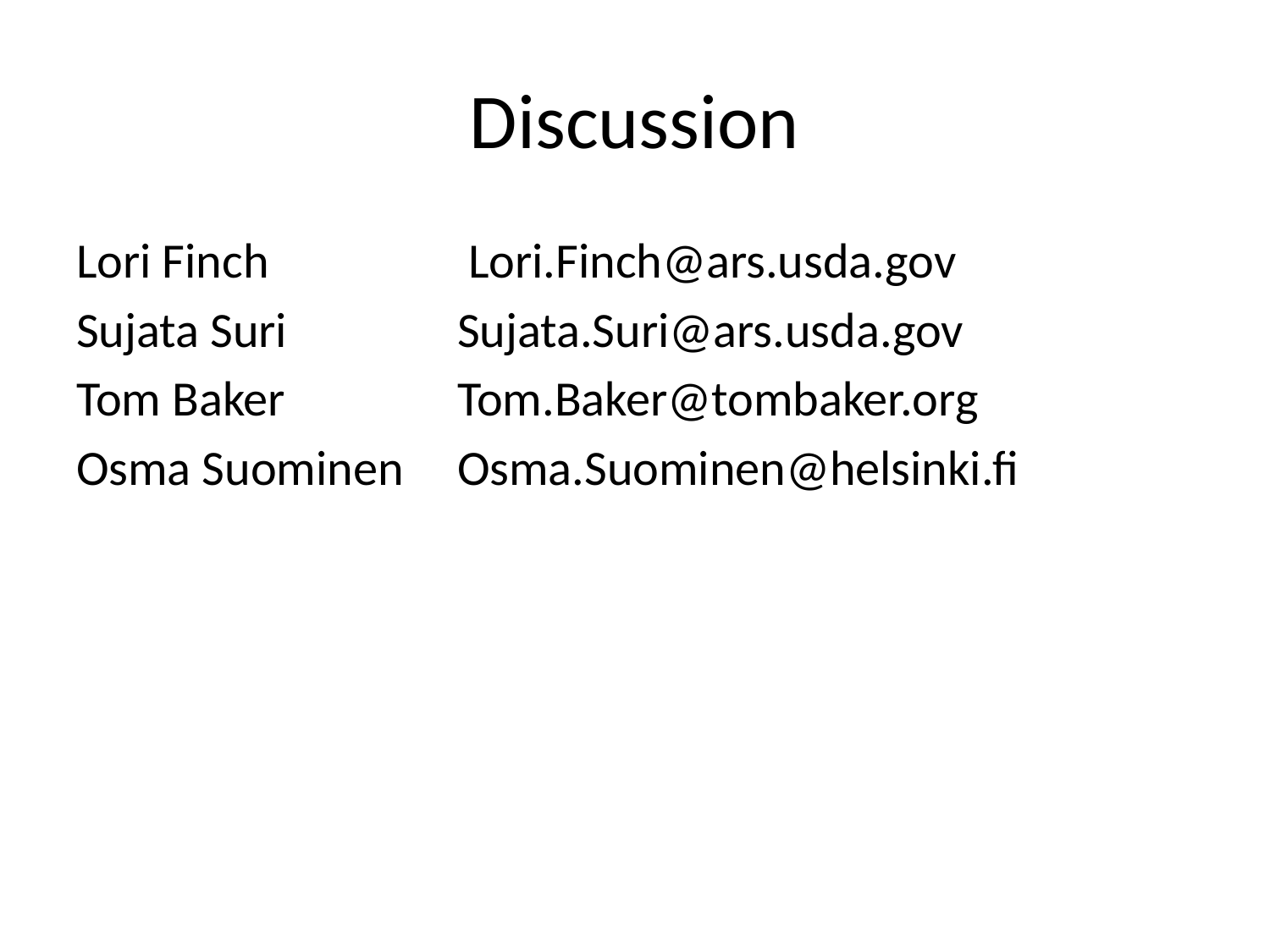

# Discussion
Lori Finch		 Lori.Finch@ars.usda.gov
Sujata Suri  		Sujata.Suri@ars.usda.gov
Tom Baker 		Tom.Baker@tombaker.org
Osma Suominen 	Osma.Suominen@helsinki.fi